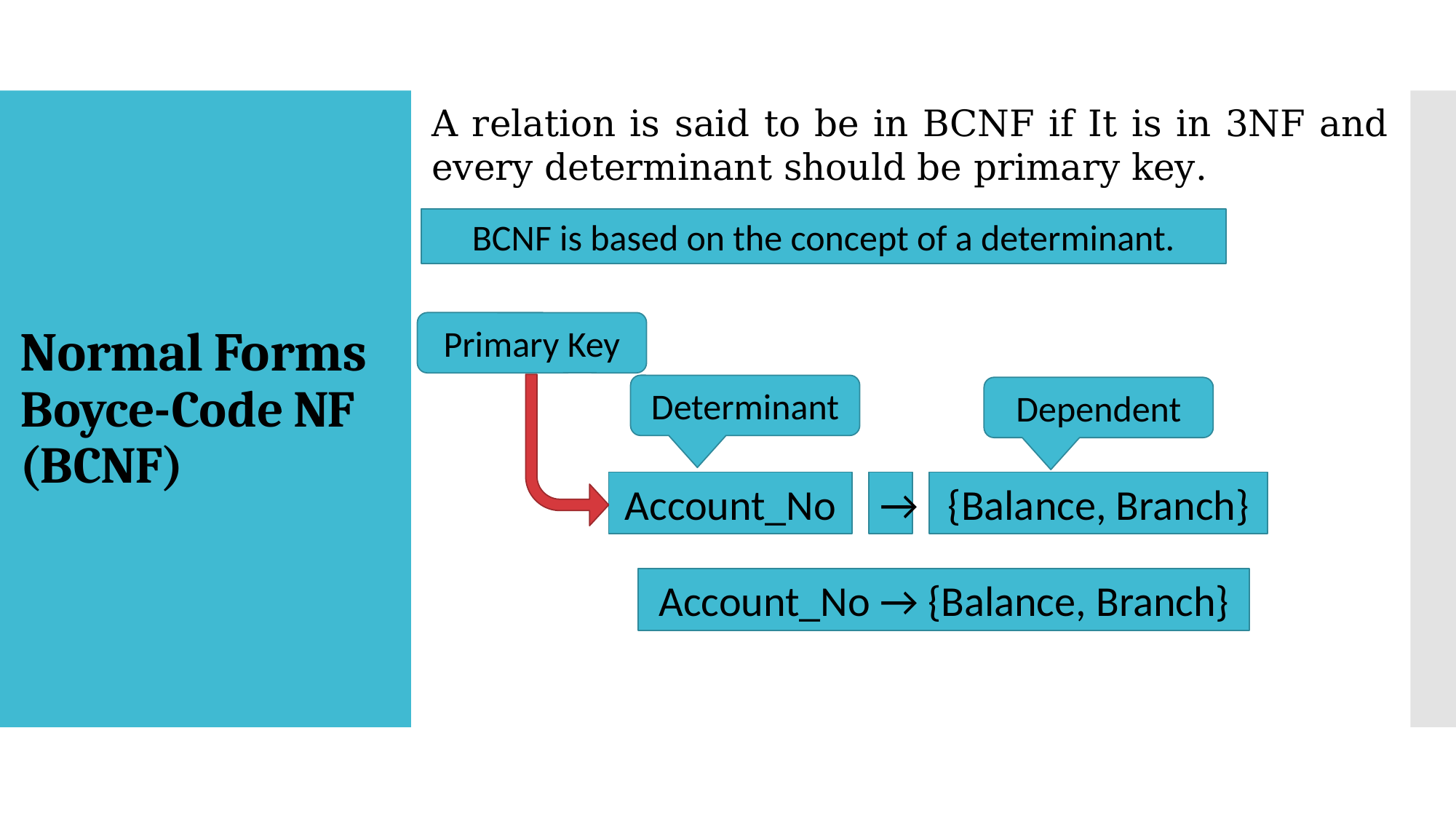

A relation is said to be in BCNF if It is in 3NF and every determinant should be primary key.

# Normal Forms Boyce-Code NF (BCNF)
BCNF is based on the concept of a determinant.
Primary Key

Determinant
Dependent
Account_No
→
{Balance, Branch}
Account_No → {Balance, Branch}